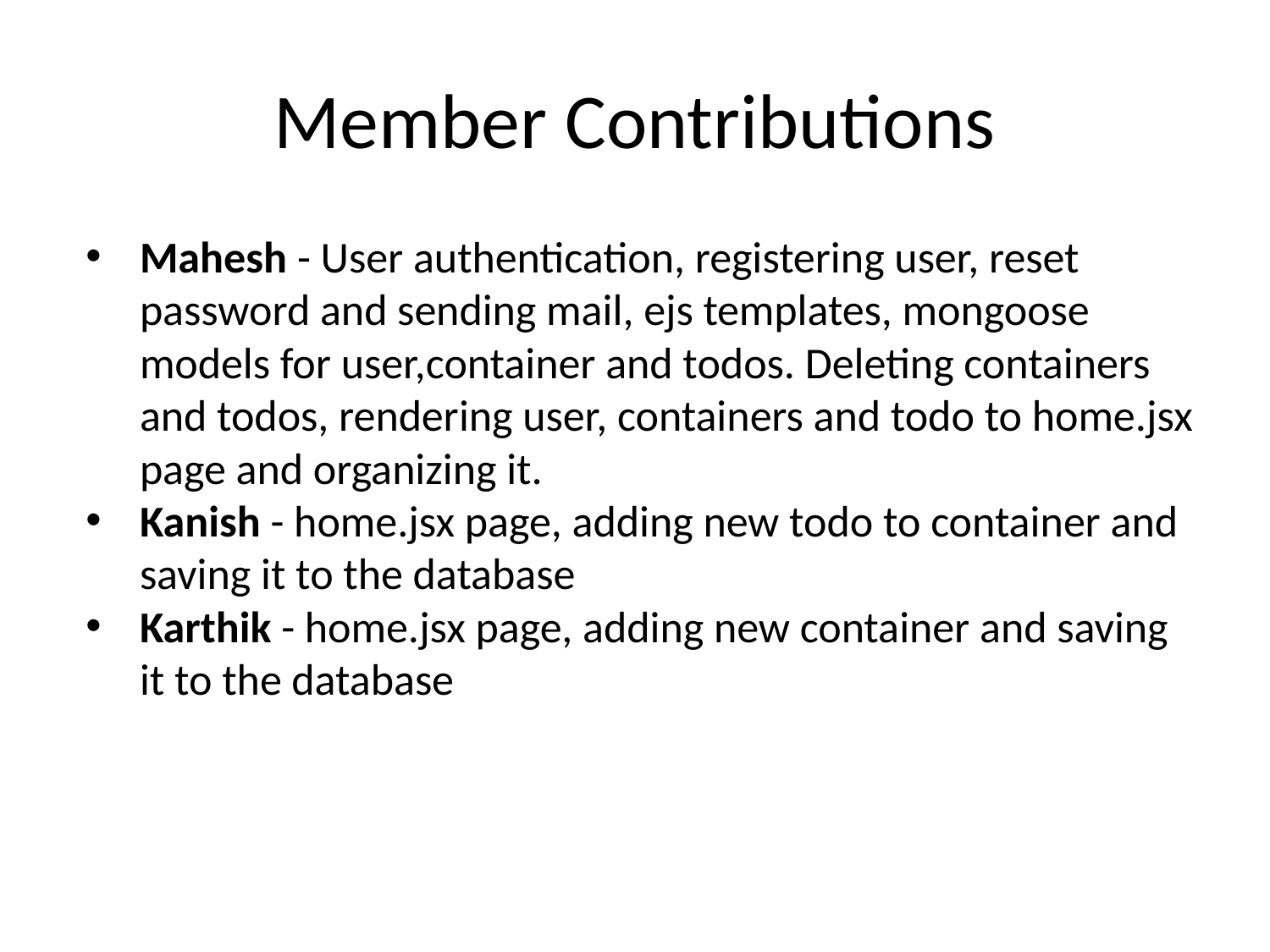

# Member Contributions
Mahesh - User authentication, registering user, reset password and sending mail, ejs templates, mongoose models for user,container and todos. Deleting containers and todos, rendering user, containers and todo to home.jsx page and organizing it.
Kanish - home.jsx page, adding new todo to container and saving it to the database
Karthik - home.jsx page, adding new container and saving it to the database